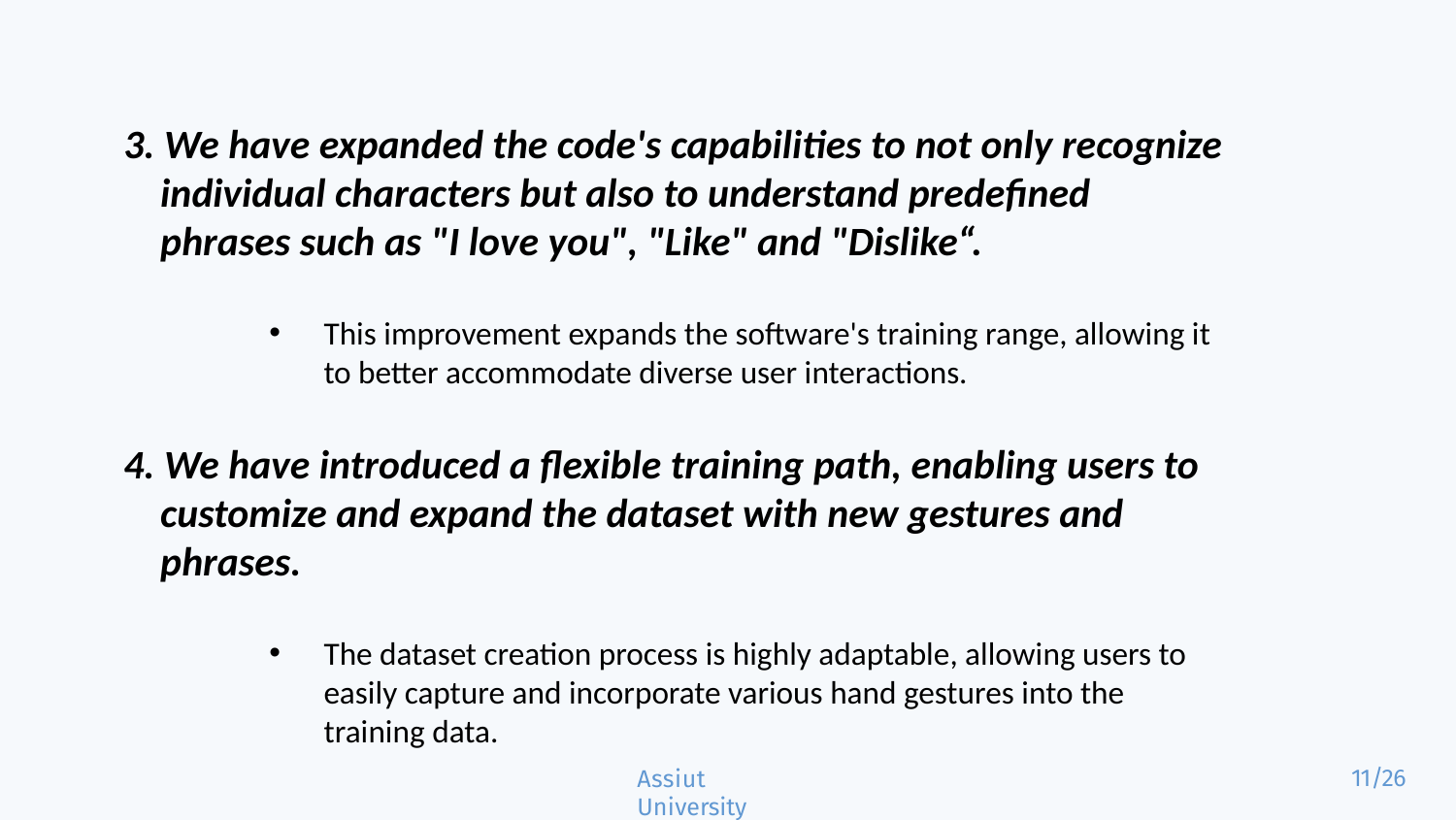

3. We have expanded the code's capabilities to not only recognize
    individual characters but also to understand predefined
    phrases such as "I love you", "Like" and "Dislike“.

This improvement expands the software's training range, allowing it to better accommodate diverse user interactions.

4. We have introduced a flexible training path, enabling users to
    customize and expand the dataset with new gestures and
    phrases.

The dataset creation process is highly adaptable, allowing users to easily capture and incorporate various hand gestures into the training data.
Assiut University
11/26